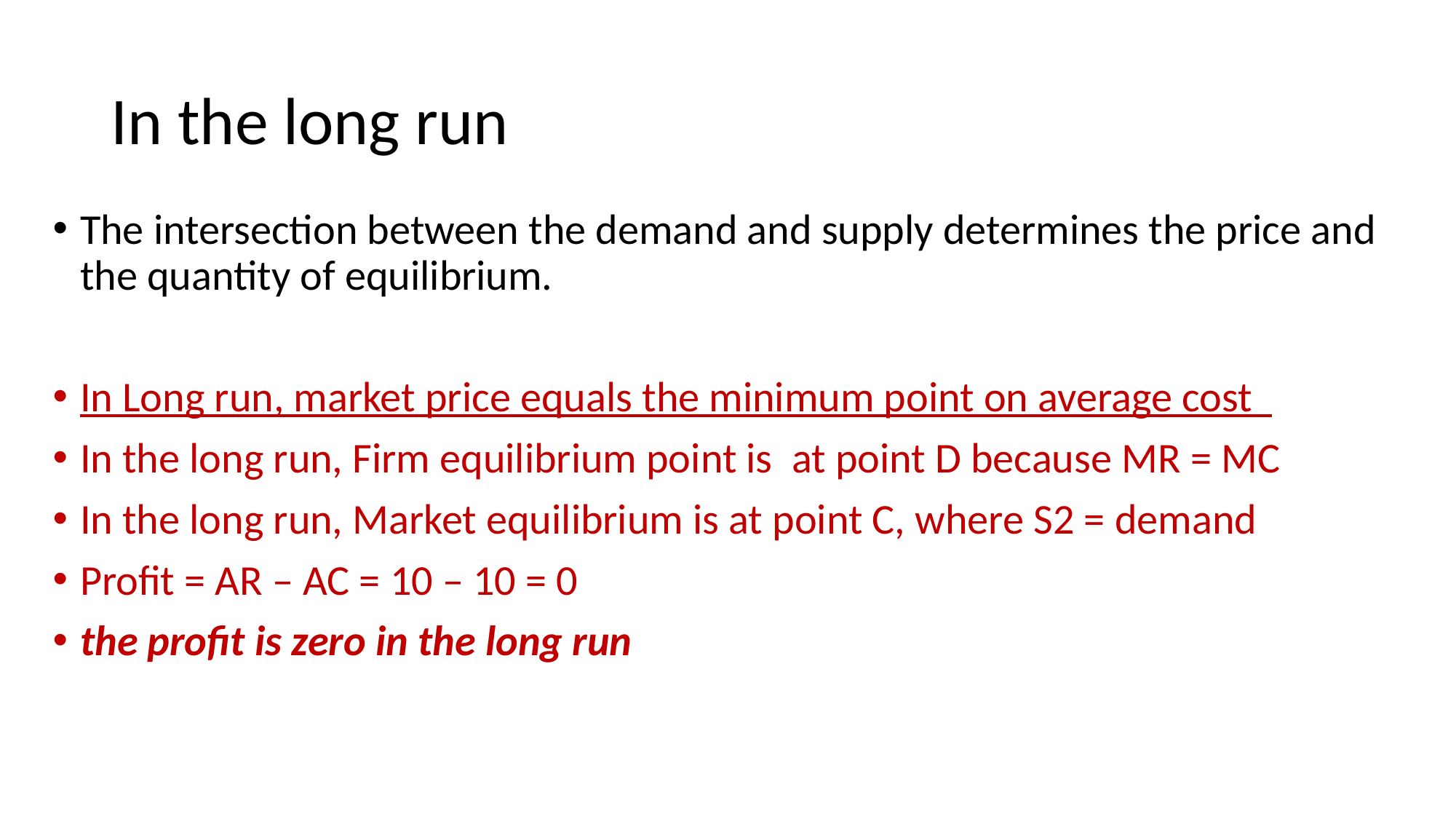

# In the long run
The intersection between the demand and supply determines the price and the quantity of equilibrium.

In Long run, market price equals the minimum point on average cost
In the long run, Firm equilibrium point is  at point D because MR = MC
In the long run, Market equilibrium is at point C, where S2 = demand
Profit = AR – AC = 10 – 10 = 0
the profit is zero in the long run